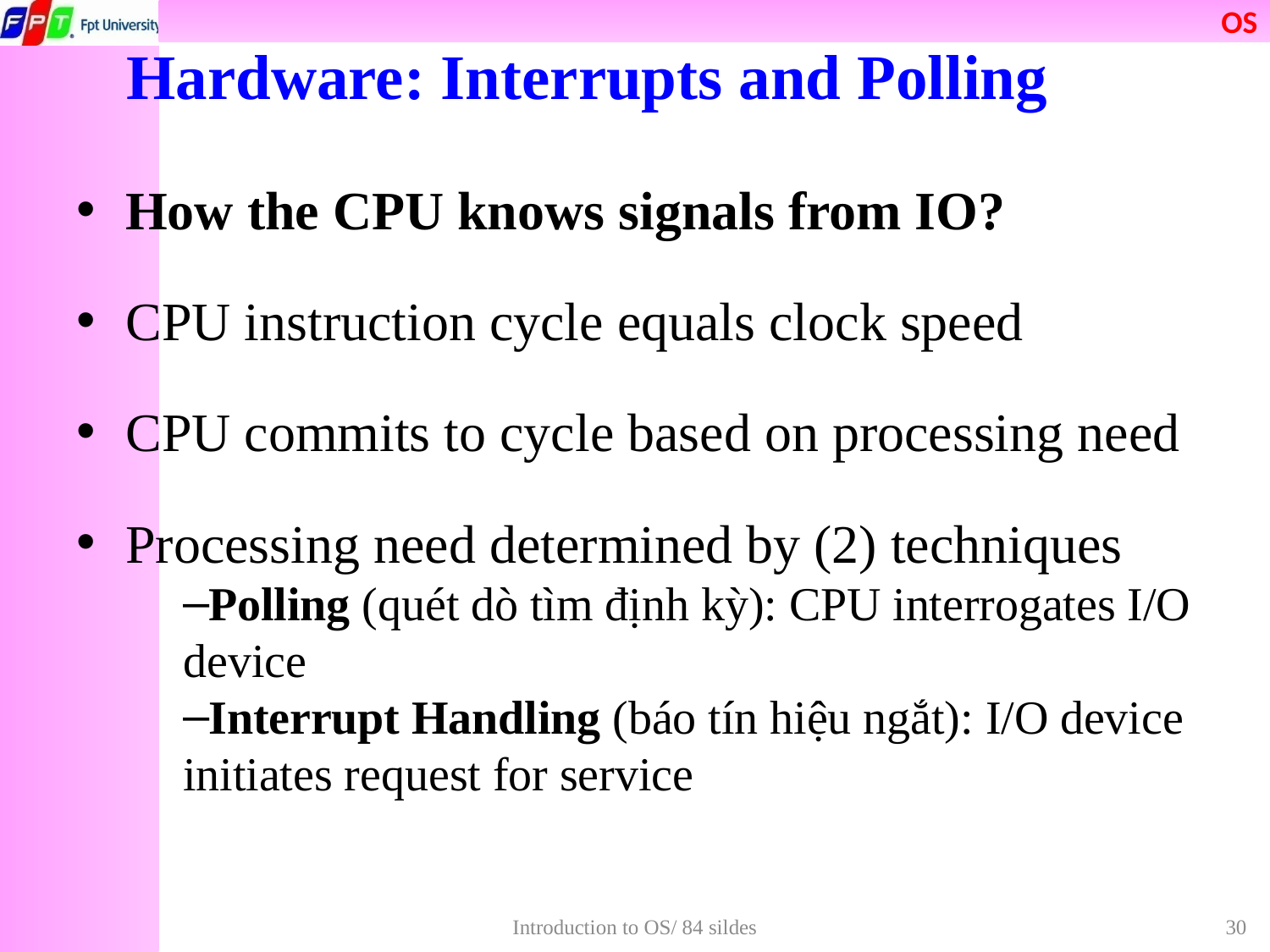

# Hardware: Interrupts and Polling
How the CPU knows signals from IO?
CPU instruction cycle equals clock speed
CPU commits to cycle based on processing need
Processing need determined by (2) techniques
Polling (quét dò tìm định kỳ): CPU interrogates I/O device
Interrupt Handling (báo tín hiệu ngắt): I/O device initiates request for service
Introduction to OS/ 84 sildes
30